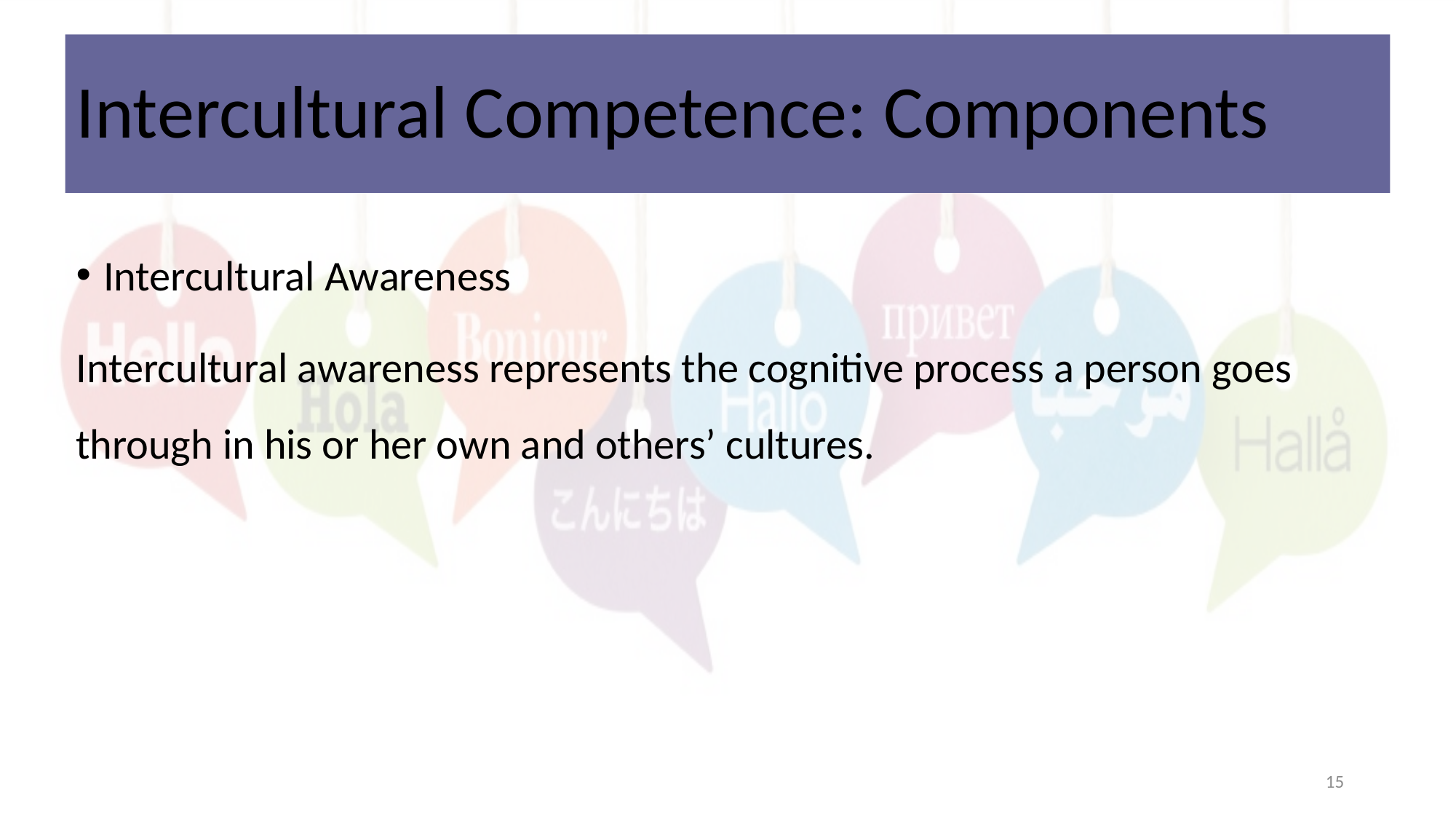

# Intercultural Competence: Components
Intercultural Awareness
Intercultural awareness represents the cognitive process a person goes through in his or her own and others’ cultures.
15